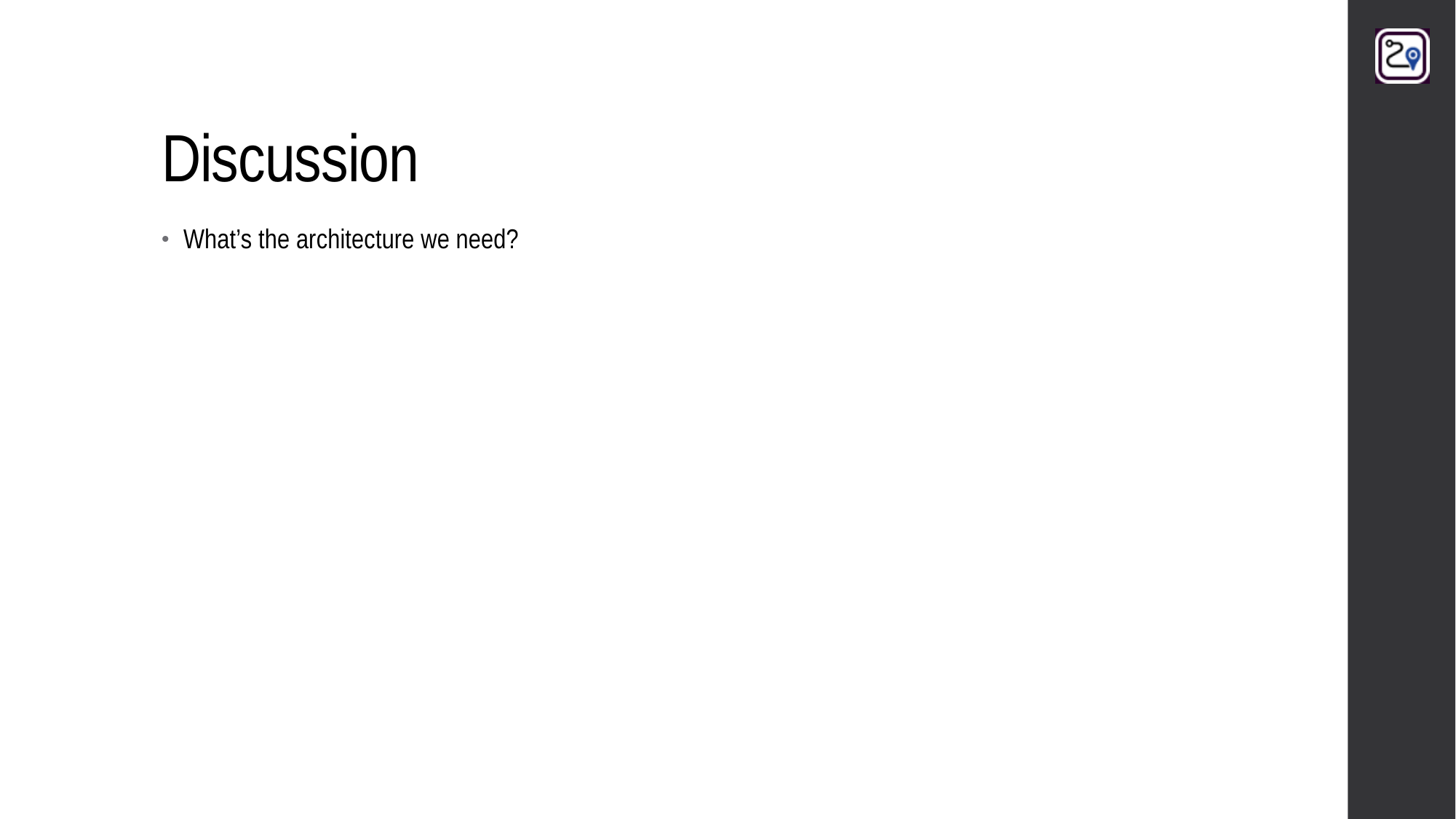

# Discussion
What’s the architecture we need?